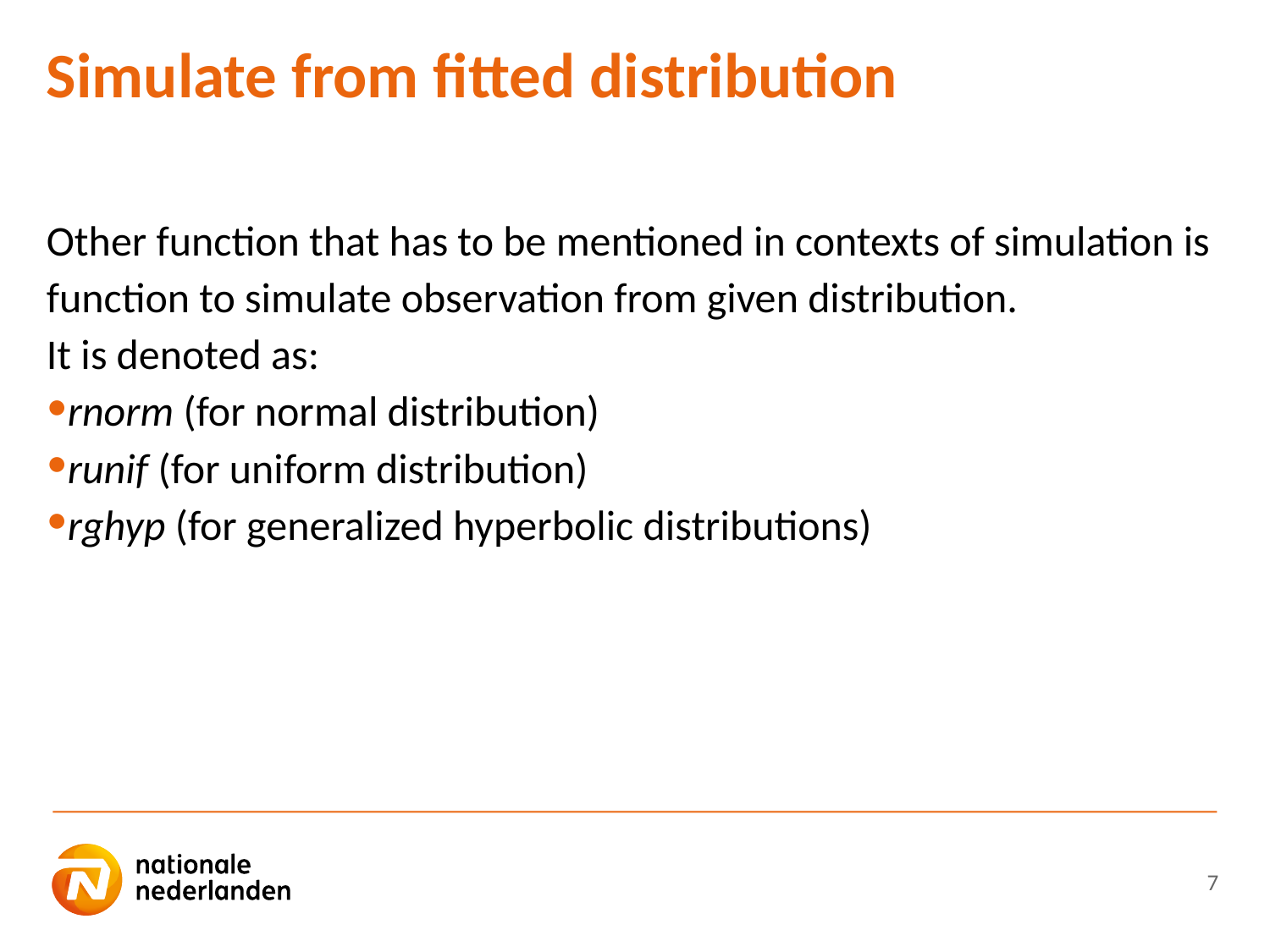

# Simulate from fitted distribution
Other function that has to be mentioned in contexts of simulation is function to simulate observation from given distribution.
It is denoted as:
rnorm (for normal distribution)
runif (for uniform distribution)
rghyp (for generalized hyperbolic distributions)

Use ‘formatting text-styles’ in the NN PowerPoint-menu
Do not change or add other logos
7